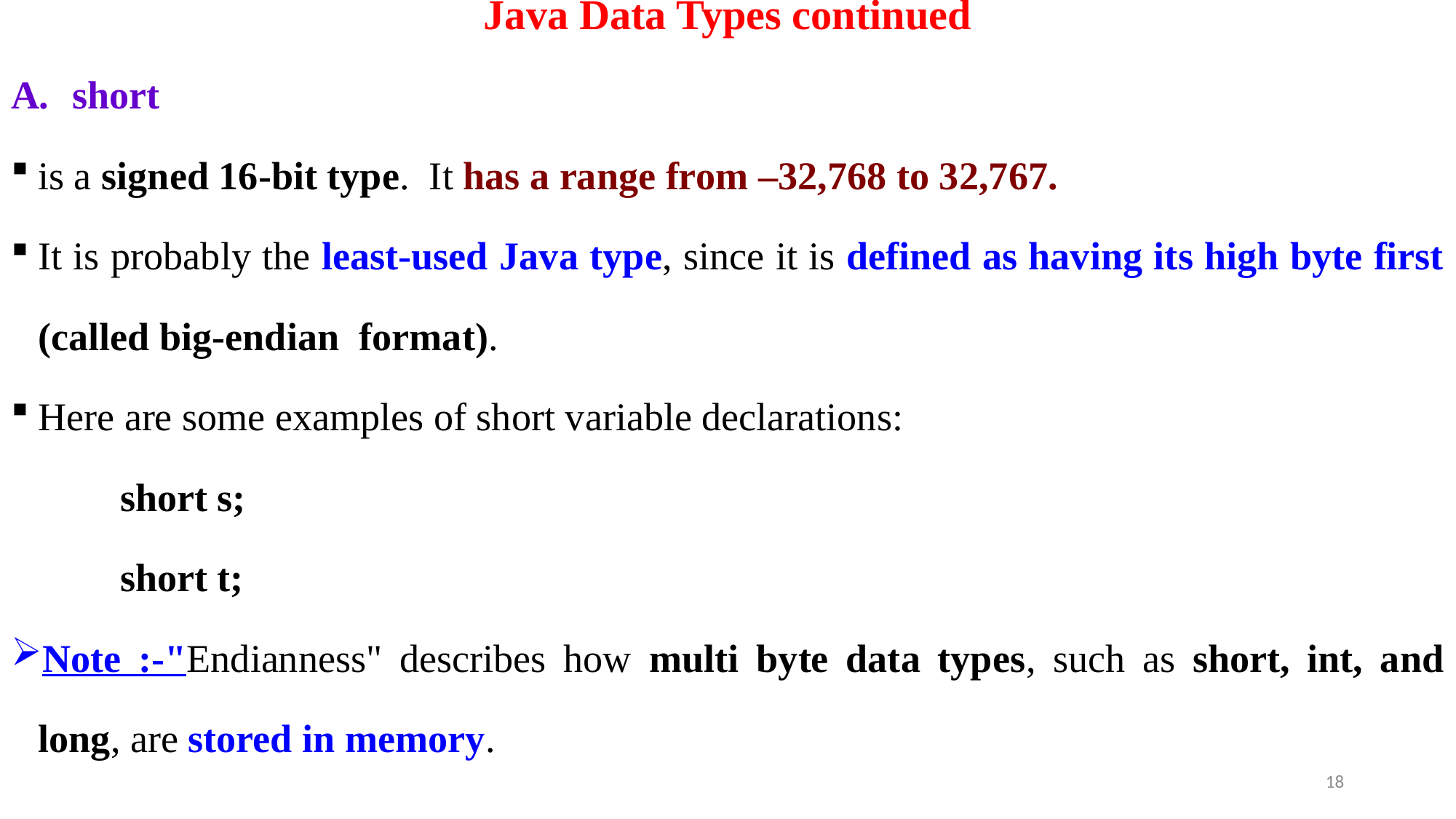

# Java Data Types continued
short
is a signed 16-bit type.  It has a range from –32,768 to 32,767.
It is probably the least-used Java type, since it is defined as having its high byte first (called big-endian  format).
Here are some examples of short variable declarations:
short s;
short t;
Note :-"Endianness" describes how multi byte data types, such as short, int, and long, are stored in memory.

18